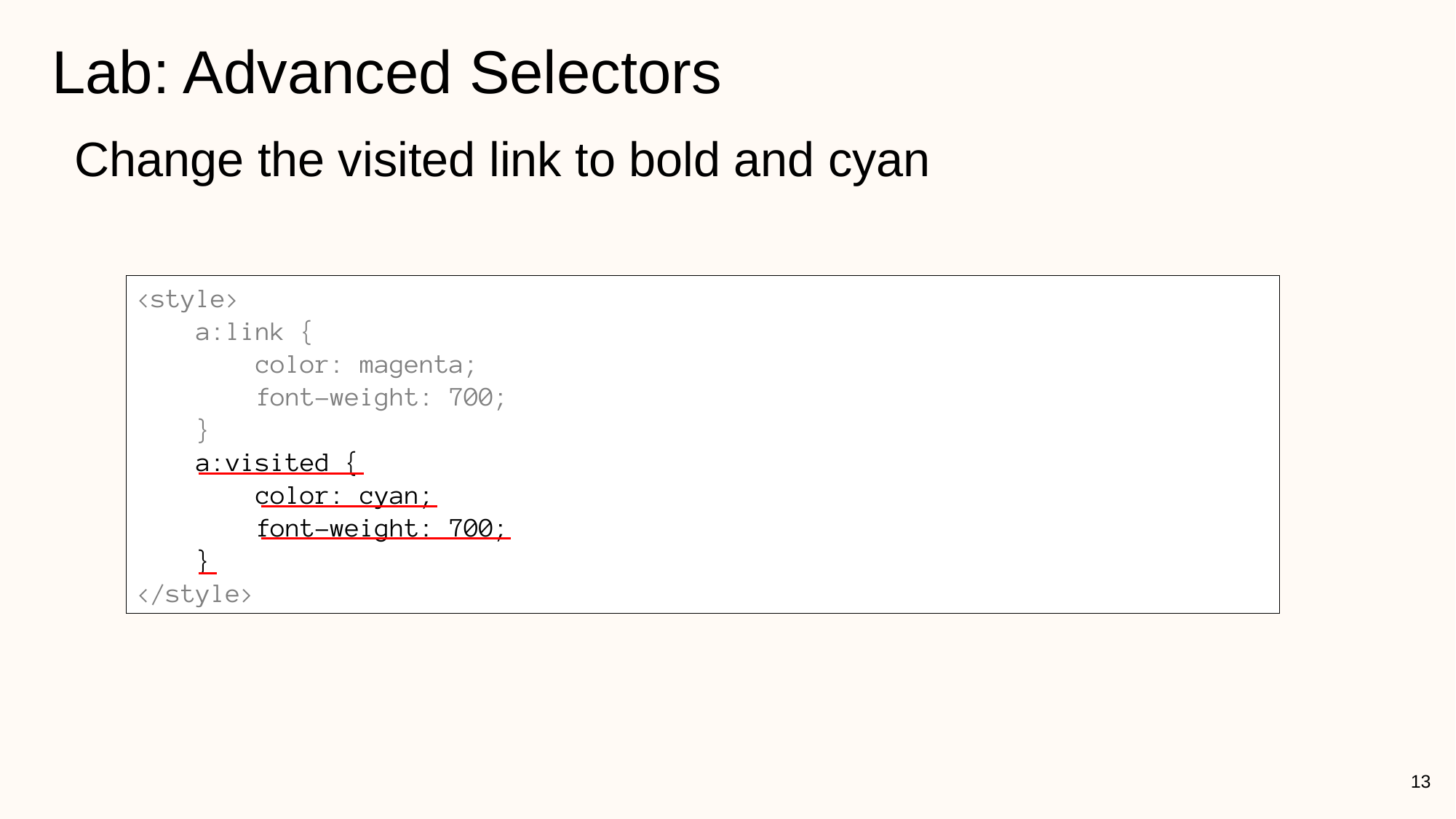

# Lab: Advanced Selectors
Change the visited link to bold and cyan
<style>
    a:link {
        color: magenta;
        font-weight: 700;
    }
    a:visited {
        color: cyan;
        font-weight: 700;
    }
</style>
<style>
    a:link {
        color: magenta;
        font-weight: 700;
    }
</style>
13